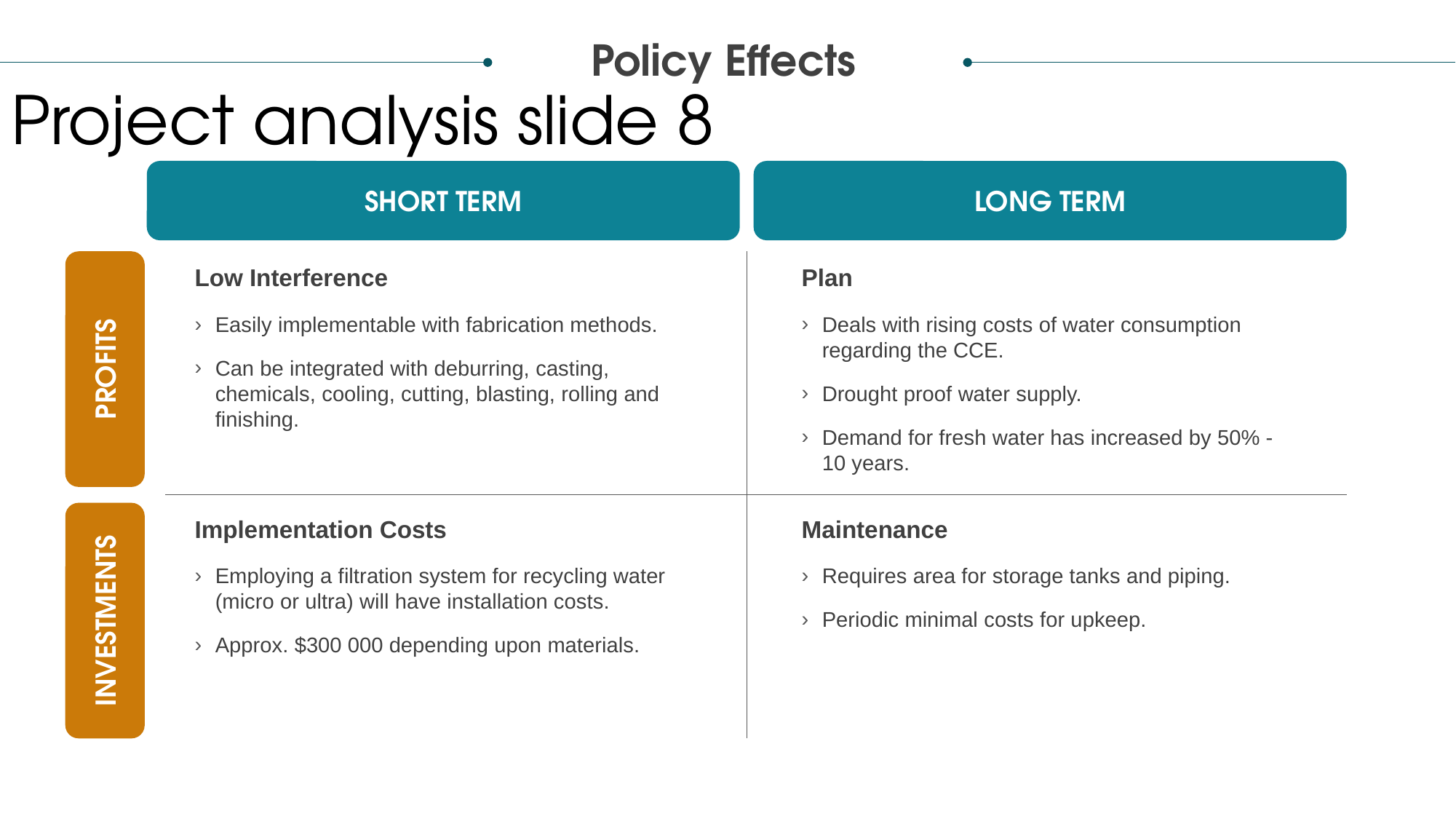

Policy Effects
Project analysis slide 8
SHORT TERM
LONG TERM
Low Interference
Plan
Easily implementable with fabrication methods.
Can be integrated with deburring, casting, chemicals, cooling, cutting, blasting, rolling and finishing.
Deals with rising costs of water consumption regarding the CCE.
Drought proof water supply.
Demand for fresh water has increased by 50% - 10 years.
PROFITS
Implementation Costs
Maintenance
Employing a filtration system for recycling water (micro or ultra) will have installation costs.
Approx. $300 000 depending upon materials.
Requires area for storage tanks and piping.
Periodic minimal costs for upkeep.
INVESTMENTS